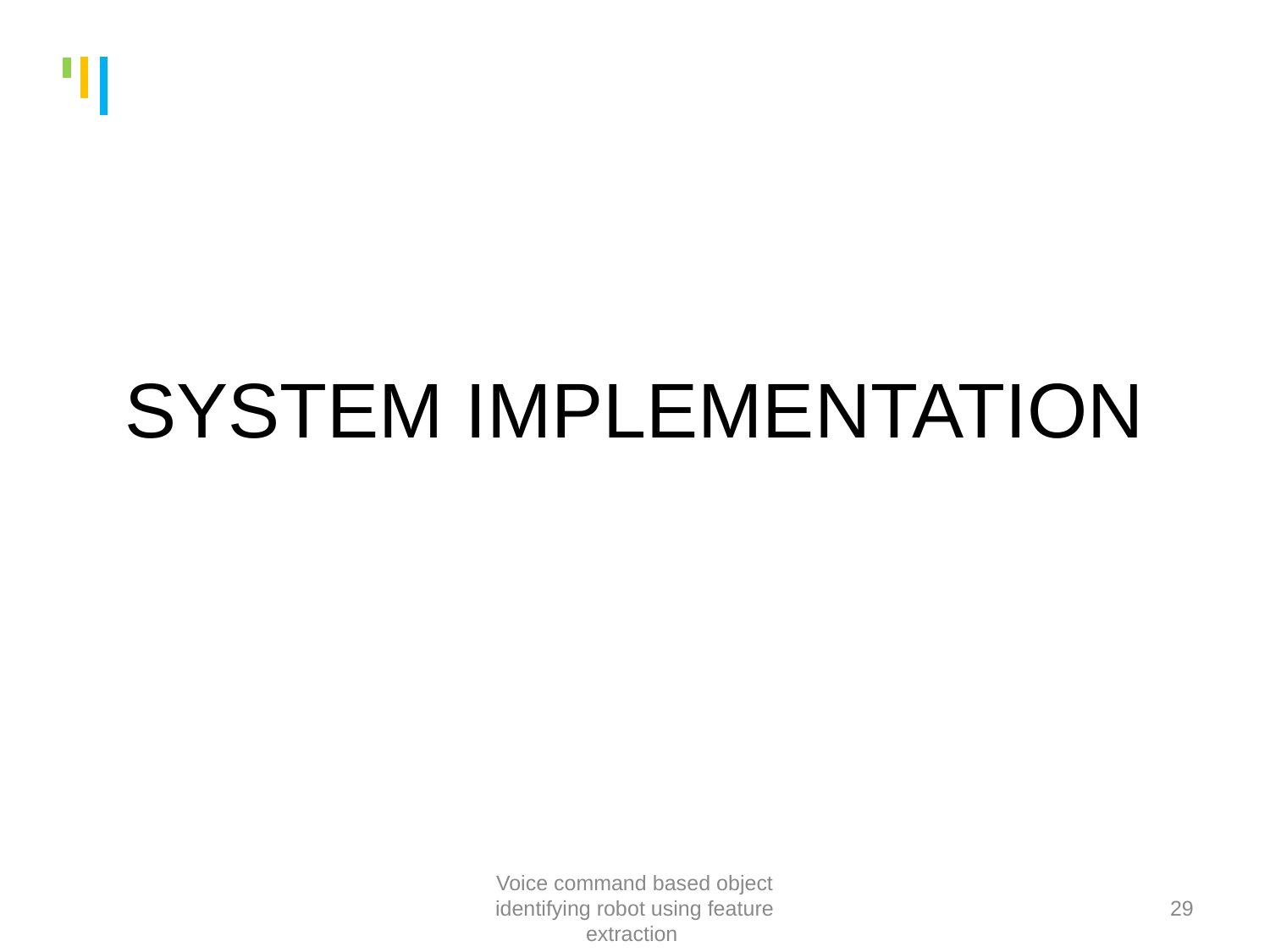

# SYSTEM IMPLEMENTATION
Voice command based object identifying robot using feature extraction
29